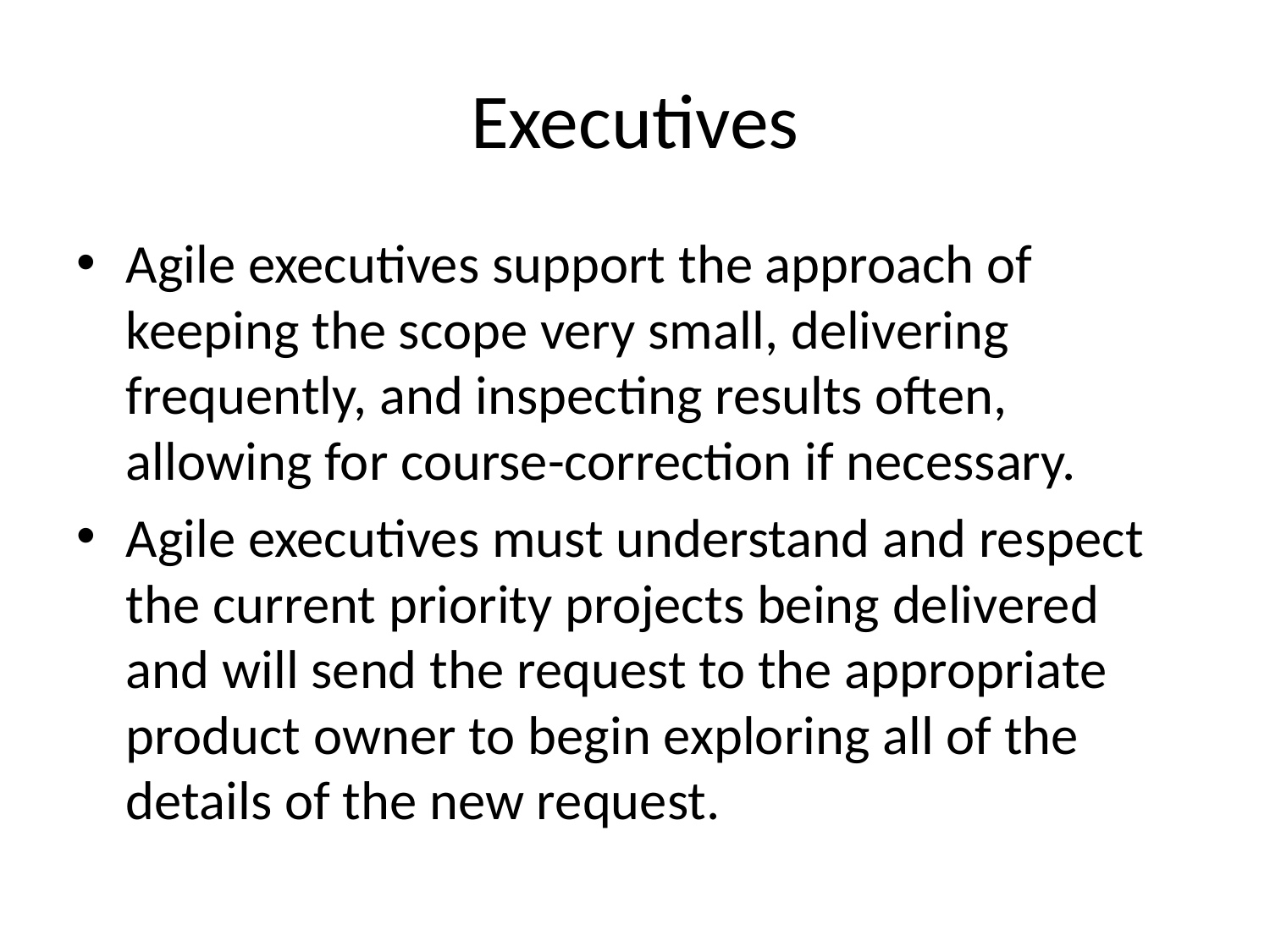

# Executives
Agile executives support the approach of keeping the scope very small, delivering frequently, and inspecting results often, allowing for course-correction if necessary.
Agile executives must understand and respect the current priority projects being delivered and will send the request to the appropriate product owner to begin exploring all of the details of the new request.